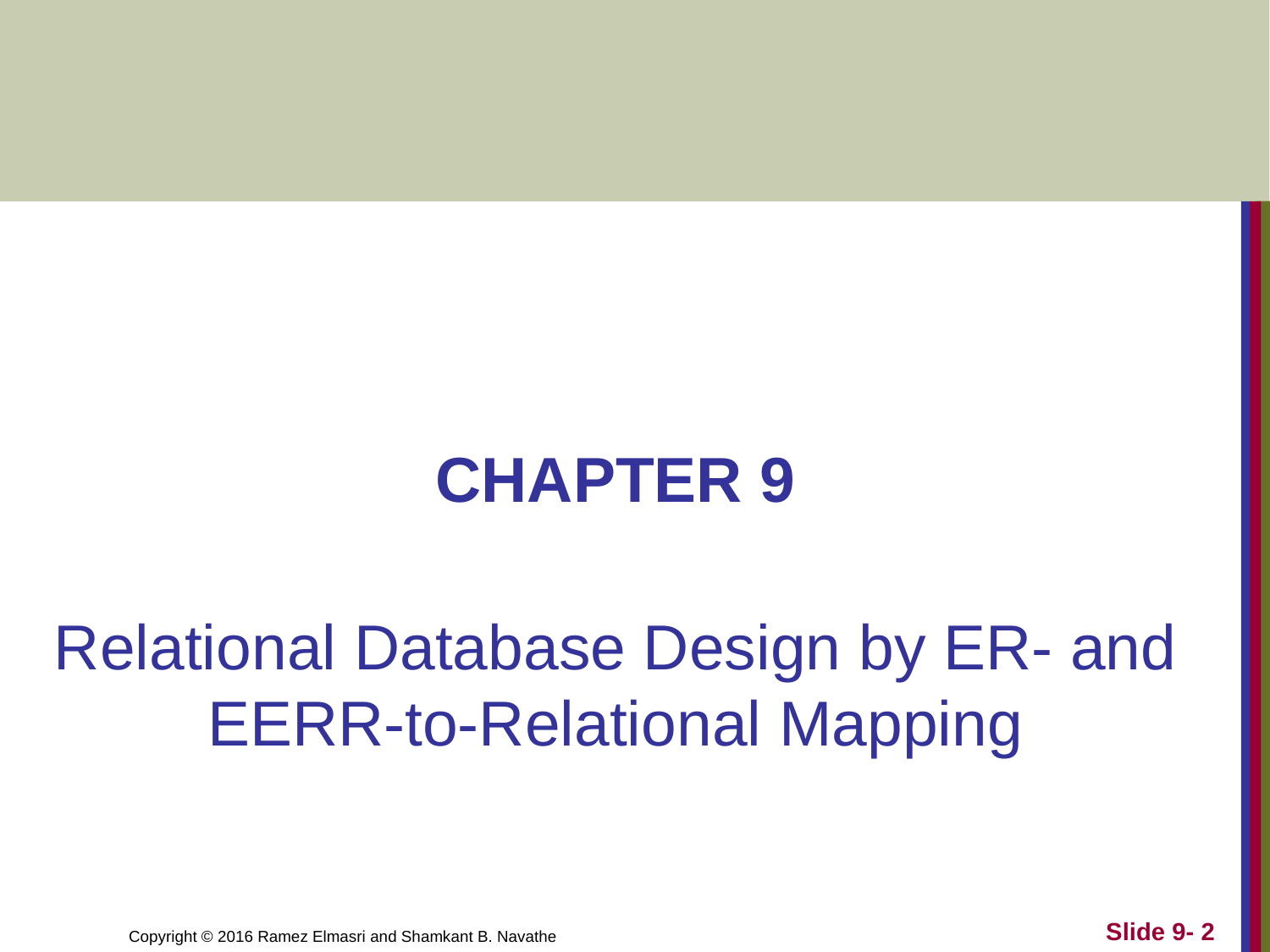

#

CHAPTER 9

Relational Database Design by ER- and EERR-to-Relational Mapping
Slide 9- 2